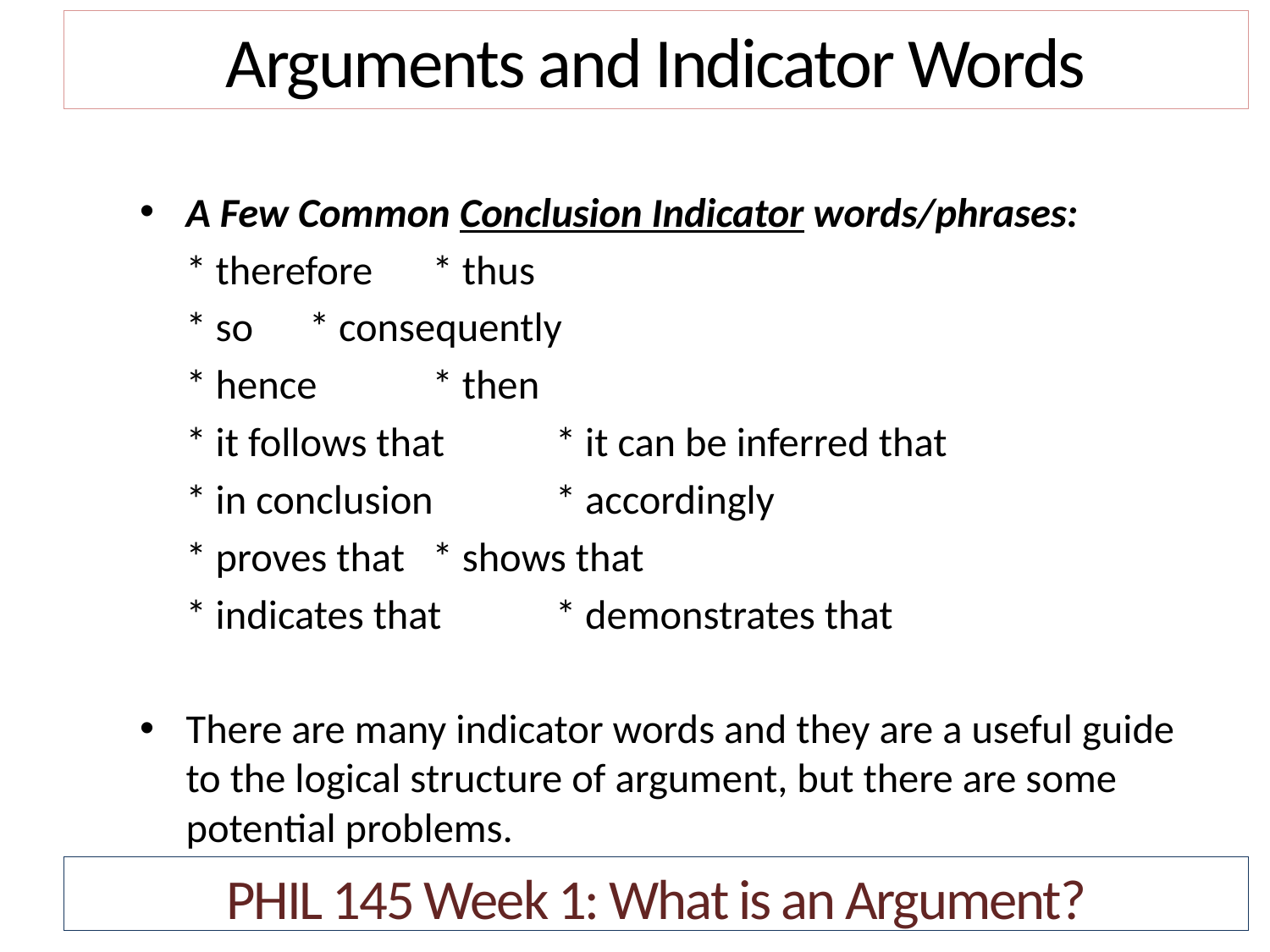

Arguments and Indicator Words
A Few Common Conclusion Indicator words/phrases:
	* therefore		* thus
	* so		* consequently
	* hence		* then
	* it follows that	* it can be inferred that
	* in conclusion	* accordingly
	* proves that	* shows that
	* indicates that	* demonstrates that

There are many indicator words and they are a useful guide to the logical structure of argument, but there are some potential problems.
PHIL 145 Week 1: What is an Argument?